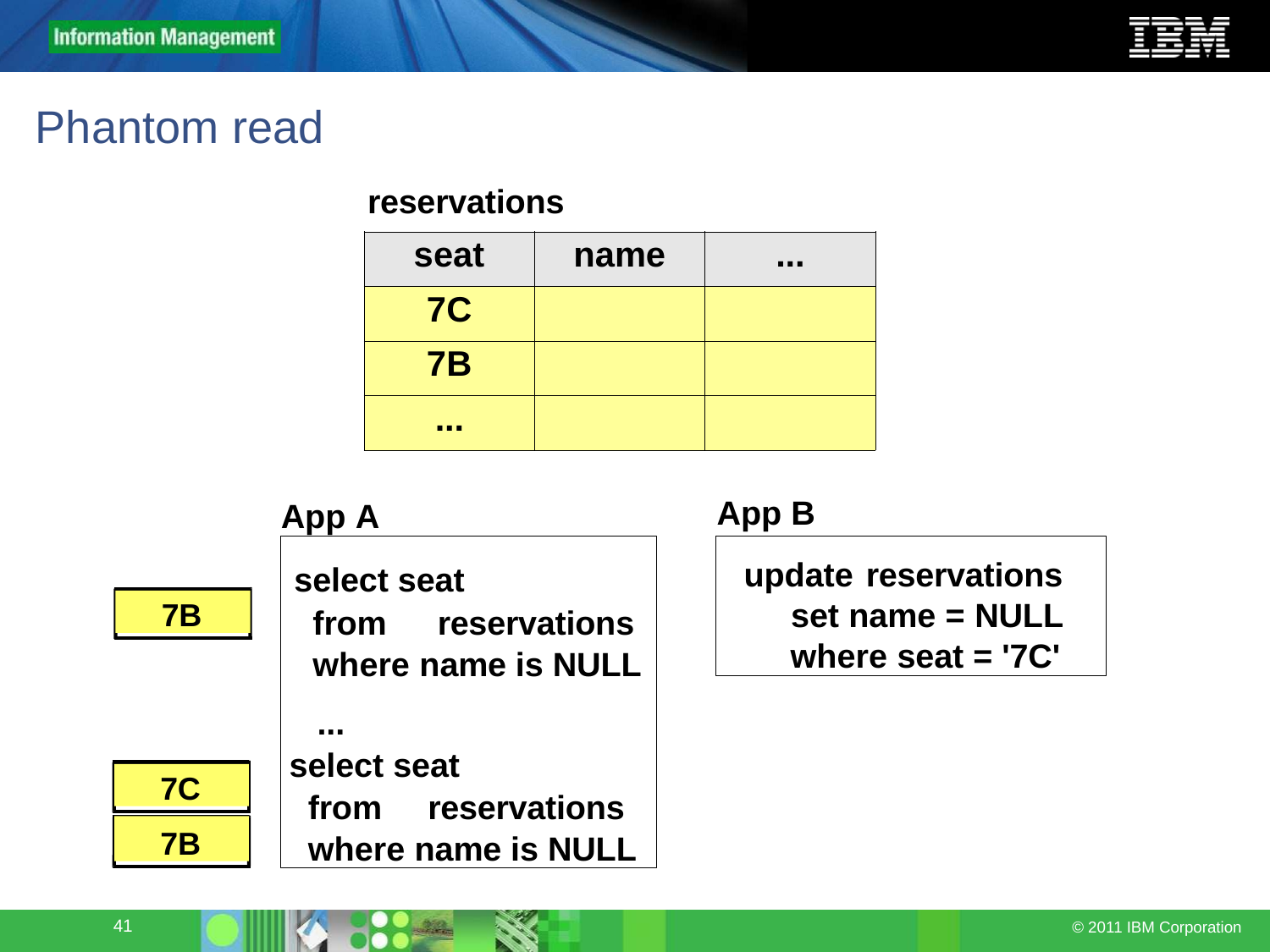

# Phantom read
reservations
| seat | name | ... |
| --- | --- | --- |
| 7C |  |  |
| 7B |  |  |
| ... |  |  |

App B
App A
select seat
from	reservations  where name is NULL
...
select seat
from	reservations  where name is NULL
update reservations  set name = NULL  where seat = '7C'

7B

7C

7B

41
© 2011 IBM Corporation